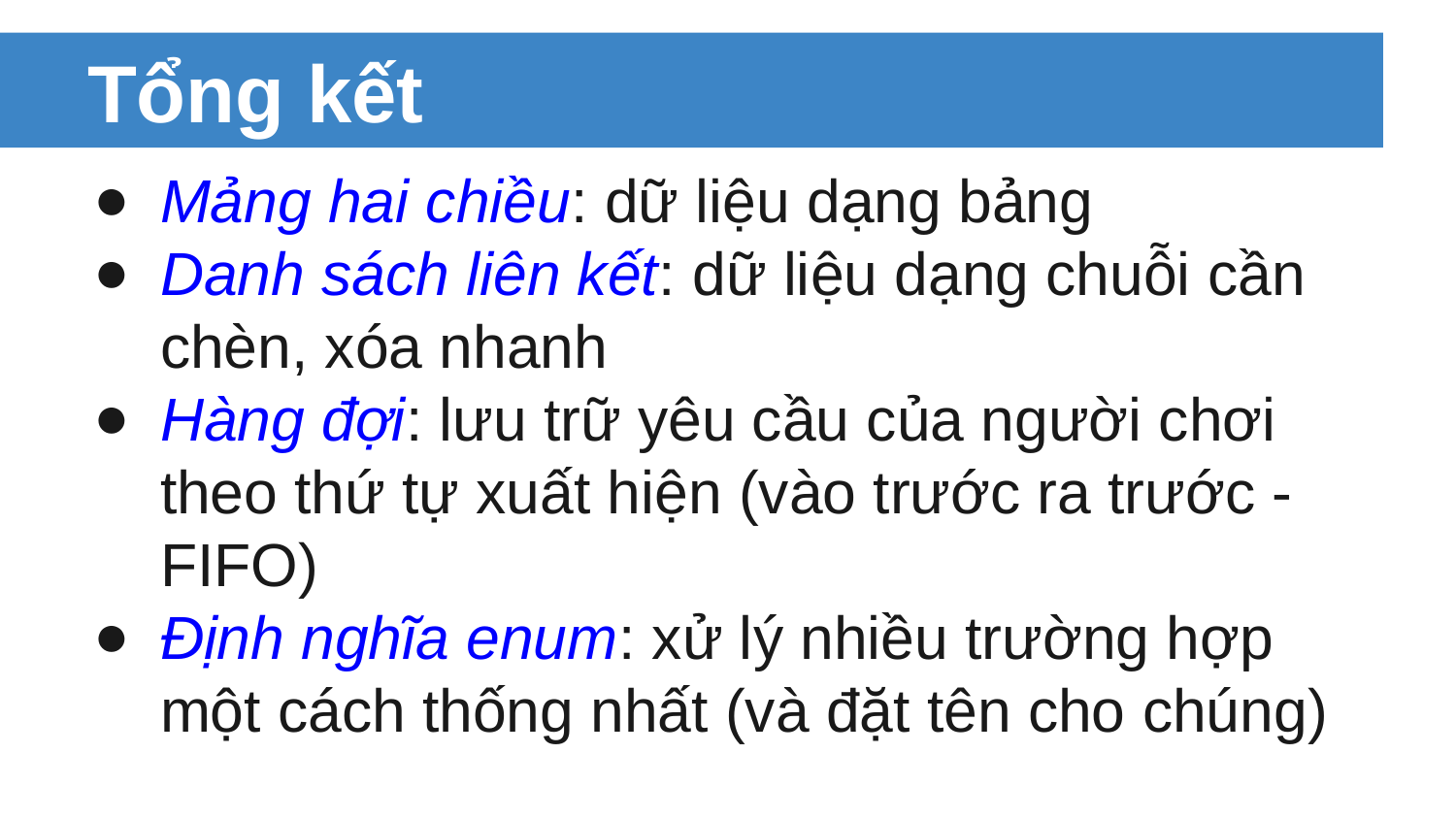

# Tổng kết
Mảng hai chiều: dữ liệu dạng bảng
Danh sách liên kết: dữ liệu dạng chuỗi cần chèn, xóa nhanh
Hàng đợi: lưu trữ yêu cầu của người chơi theo thứ tự xuất hiện (vào trước ra trước - FIFO)
Định nghĩa enum: xử lý nhiều trường hợp một cách thống nhất (và đặt tên cho chúng)